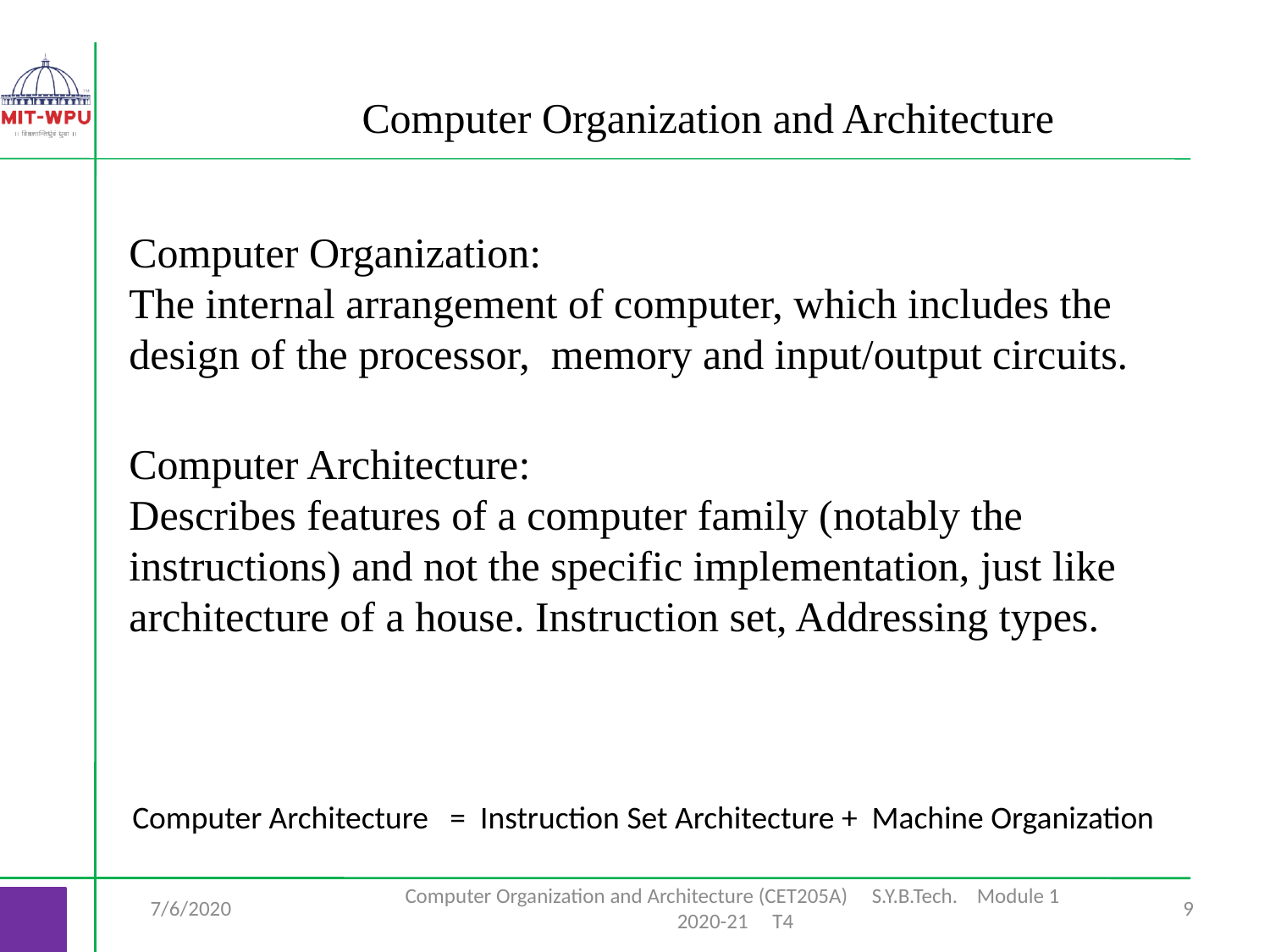

Computer Organization and Architecture

Computer Organization:
The internal arrangement of computer, which includes the design of the processor,  memory and input/output circuits.

Computer Architecture:
Describes features of a computer family (notably the instructions) and not the specific implementation, just like architecture of a house. Instruction set, Addressing types.

 Computer Architecture   =  Instruction Set Architecture +  Machine Organization
7/6/2020
Computer Organization and Architecture (CET205A)     S.Y.B.Tech.    Module 1  2020-21     T4
9